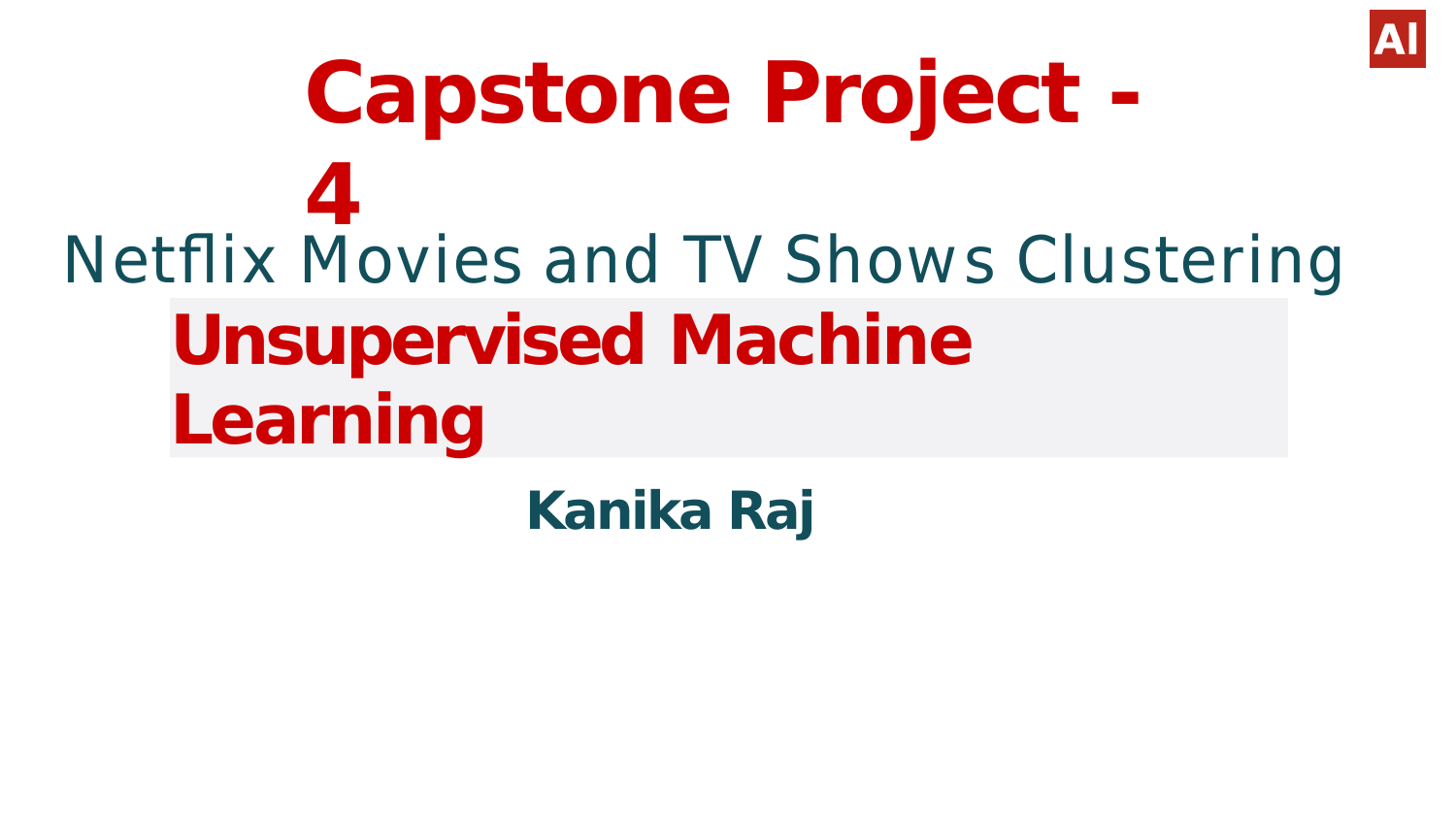

# Capstone Project - 4
Netflix Movies and TV Shows Clustering
Unsupervised Machine Learning

    Kanika Raj